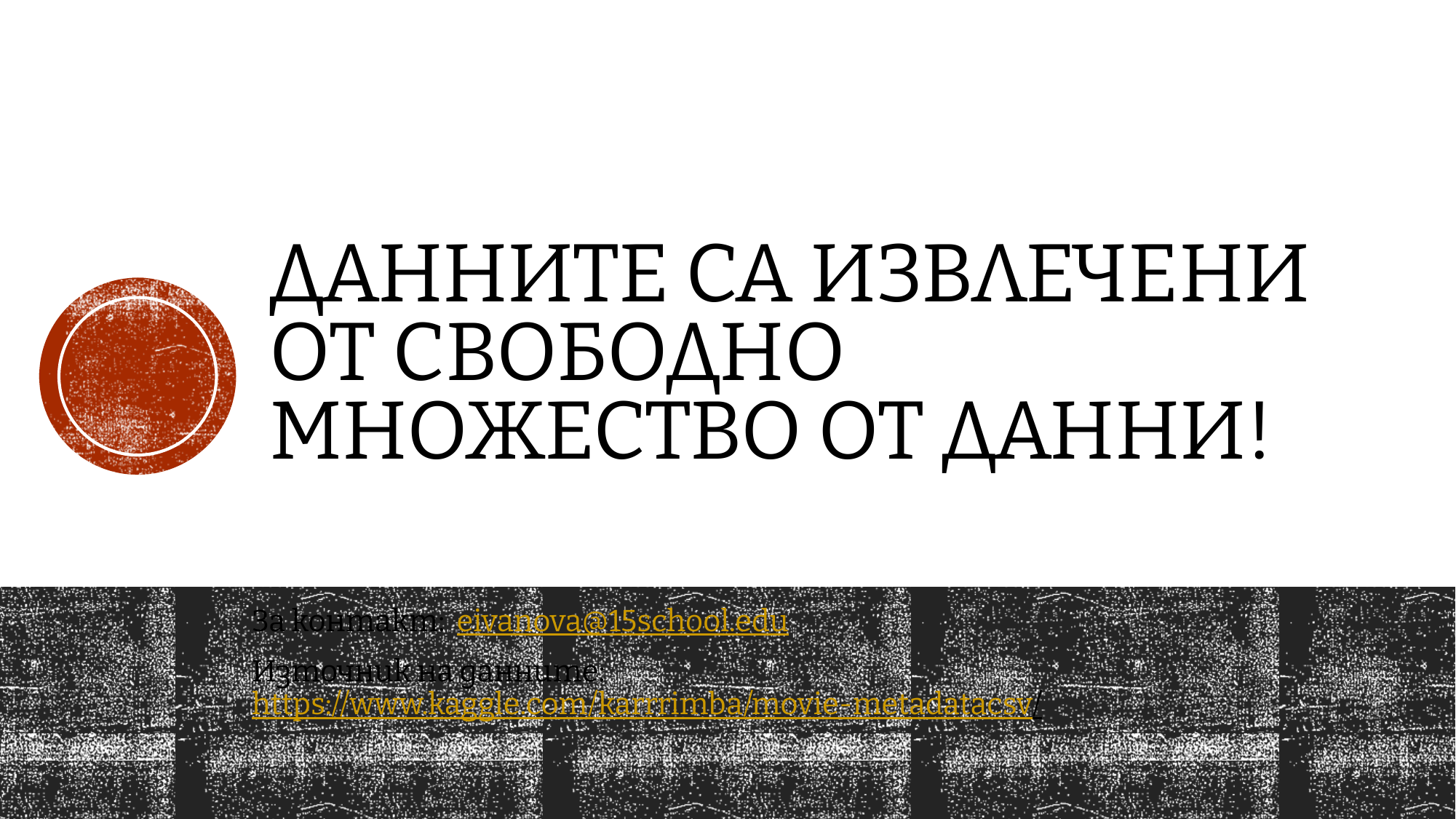

# Данните са извлечени от свободно множество от данни!
За контакт:  eivanova@15school.edu
Източник на данните: https://www.kaggle.com/karrrimba/movie-metadatacsv/